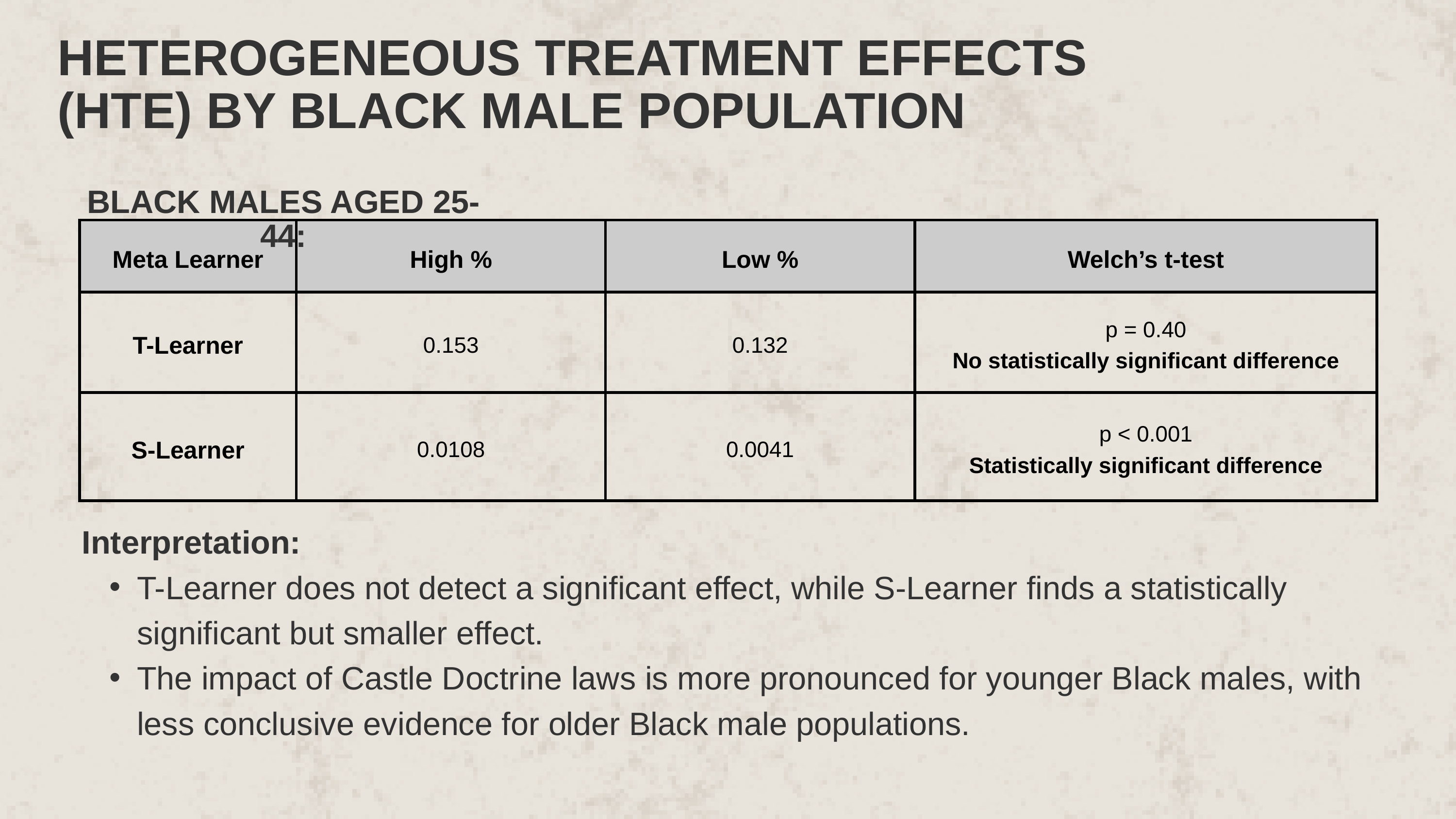

HETEROGENEOUS TREATMENT EFFECTS (HTE) BY BLACK MALE POPULATION
BLACK MALES AGED 25-44:
| Meta Learner | High % | Low % | Welch’s t-test |
| --- | --- | --- | --- |
| T-Learner | 0.153 | 0.132 | p = 0.40 No statistically significant difference |
| S-Learner | 0.0108 | 0.0041 | p < 0.001 Statistically significant difference |
Interpretation:
T-Learner does not detect a significant effect, while S-Learner finds a statistically significant but smaller effect.
The impact of Castle Doctrine laws is more pronounced for younger Black males, with less conclusive evidence for older Black male populations.